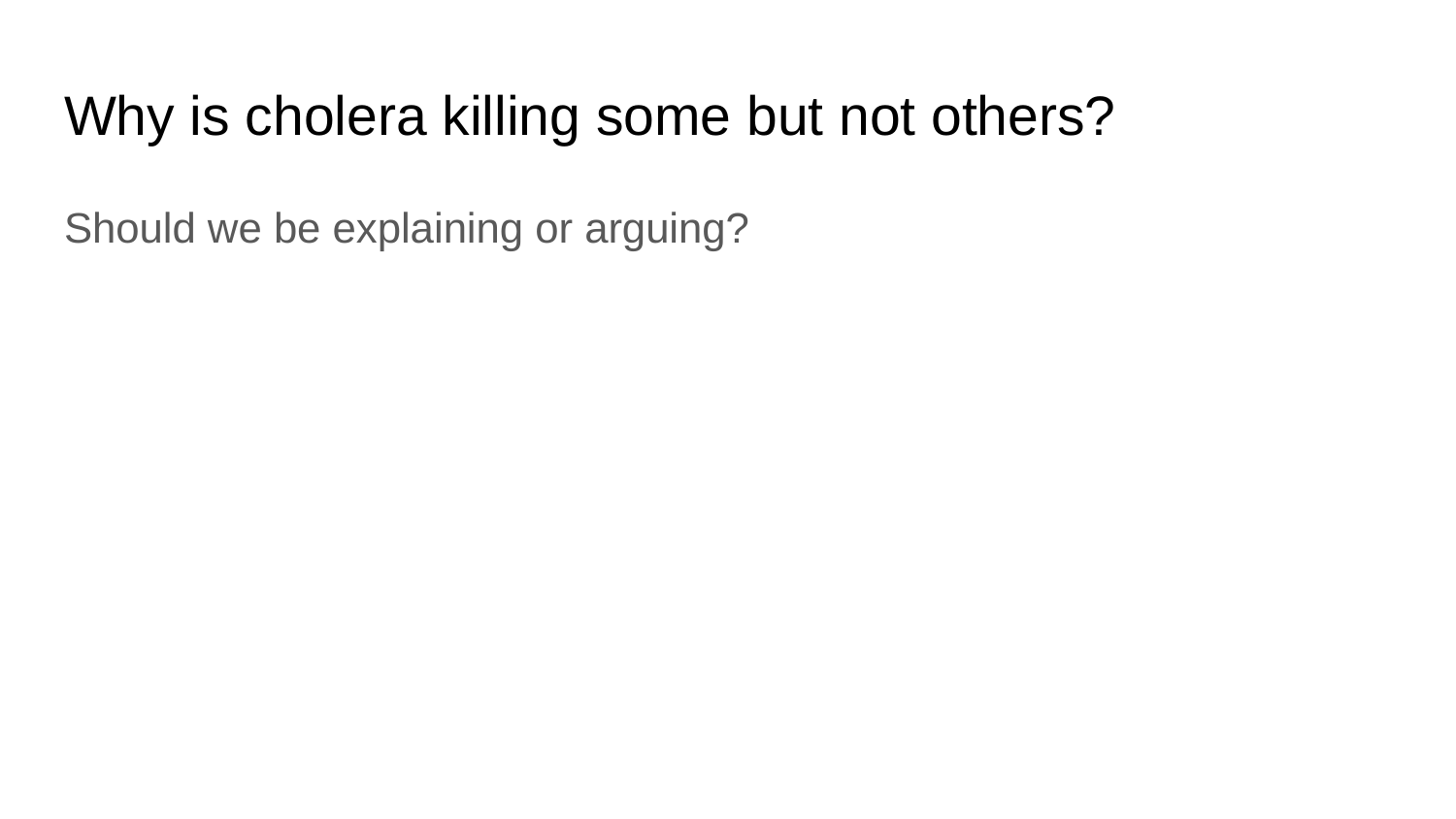

# Why is cholera killing some but not others?
Should we be explaining or arguing?